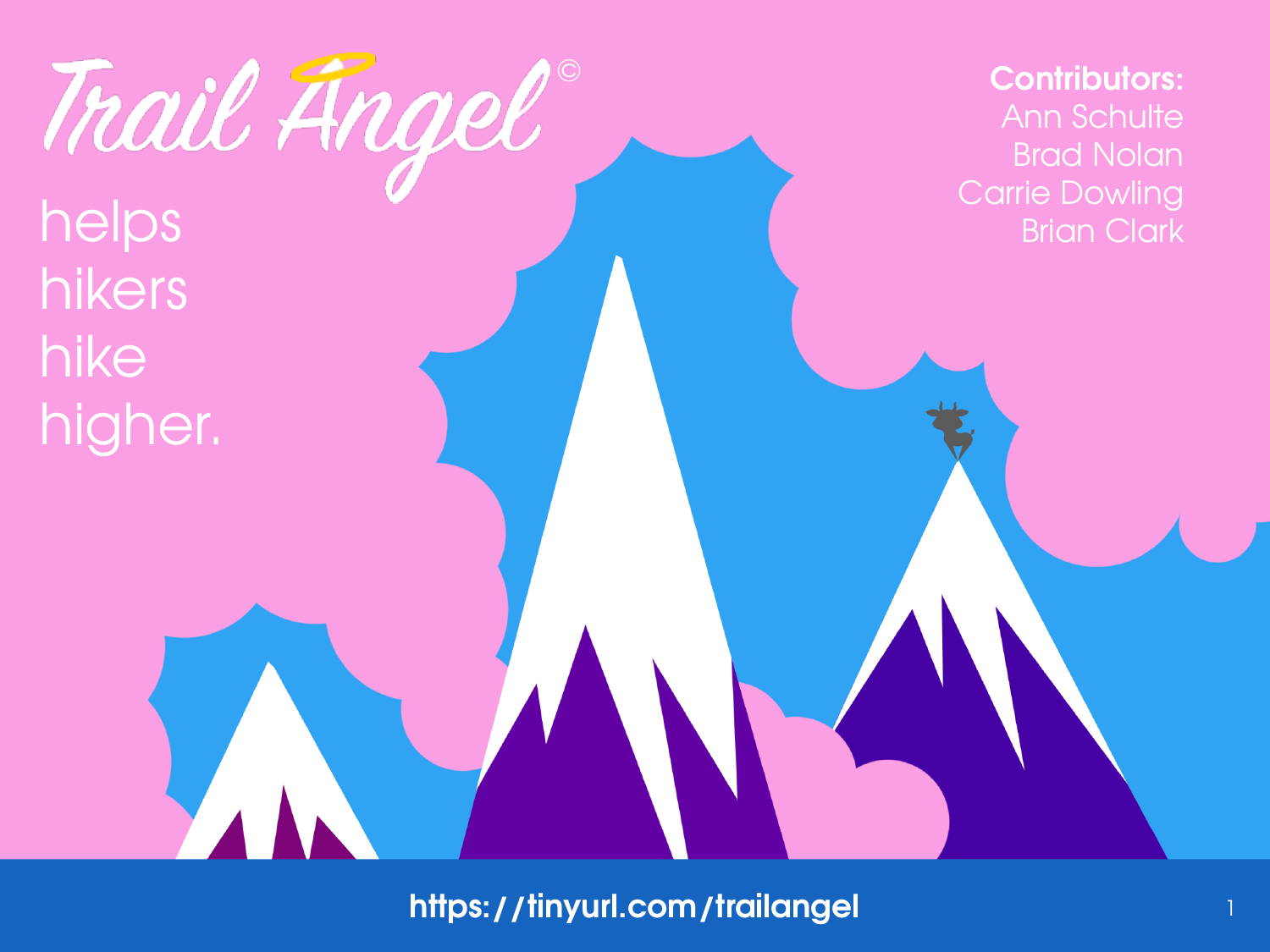

©
Contributors:
Ann Schulte
Brad Nolan
Carrie Dowling
Brian Clark
helps
hikers
hike
higher.
https://tinyurl.com/trailangel
1